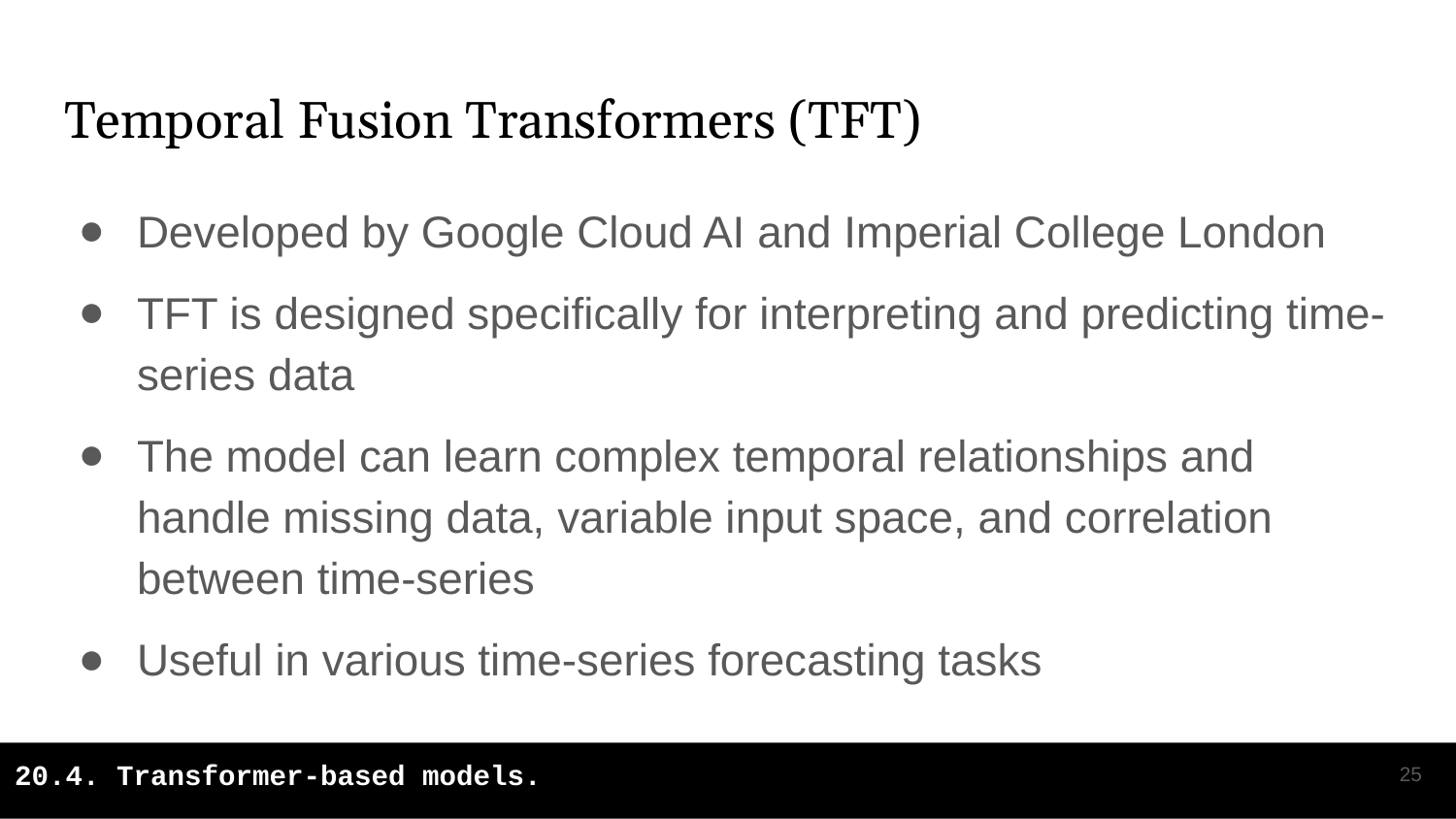

# Temporal Fusion Transformers (TFT)
Developed by Google Cloud AI and Imperial College London
TFT is designed specifically for interpreting and predicting time-series data
The model can learn complex temporal relationships and handle missing data, variable input space, and correlation between time-series
Useful in various time-series forecasting tasks
25
20.4. Transformer-based models.